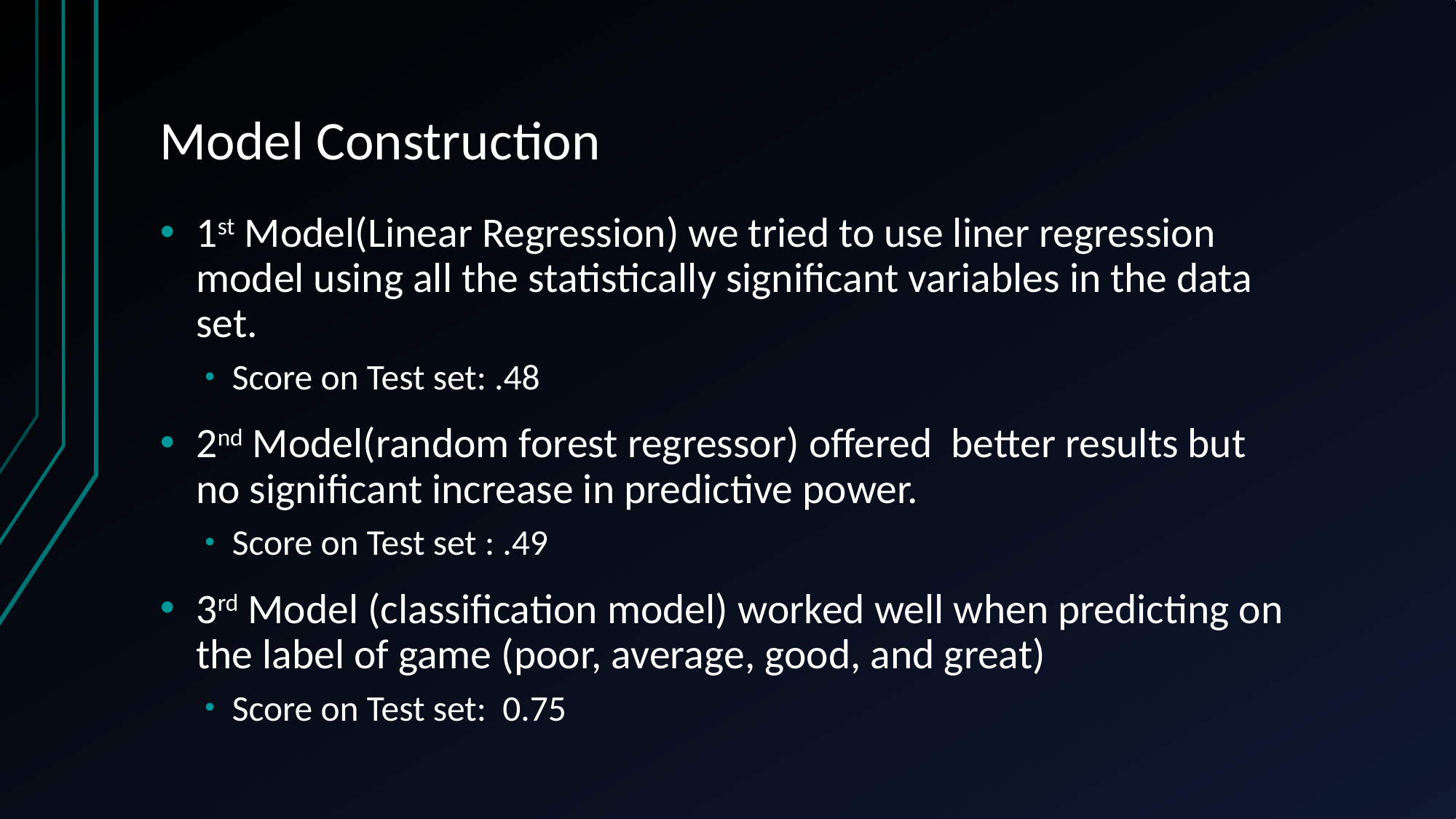

# Model Construction
1st Model(Linear Regression) we tried to use liner regression model using all the statistically significant variables in the data set.
Score on Test set: .48
2nd Model(random forest regressor) offered  better results but no significant increase in predictive power.
Score on Test set : .49
3rd Model (classification model) worked well when predicting on the label of game (poor, average, good, and great)
Score on Test set:  0.75